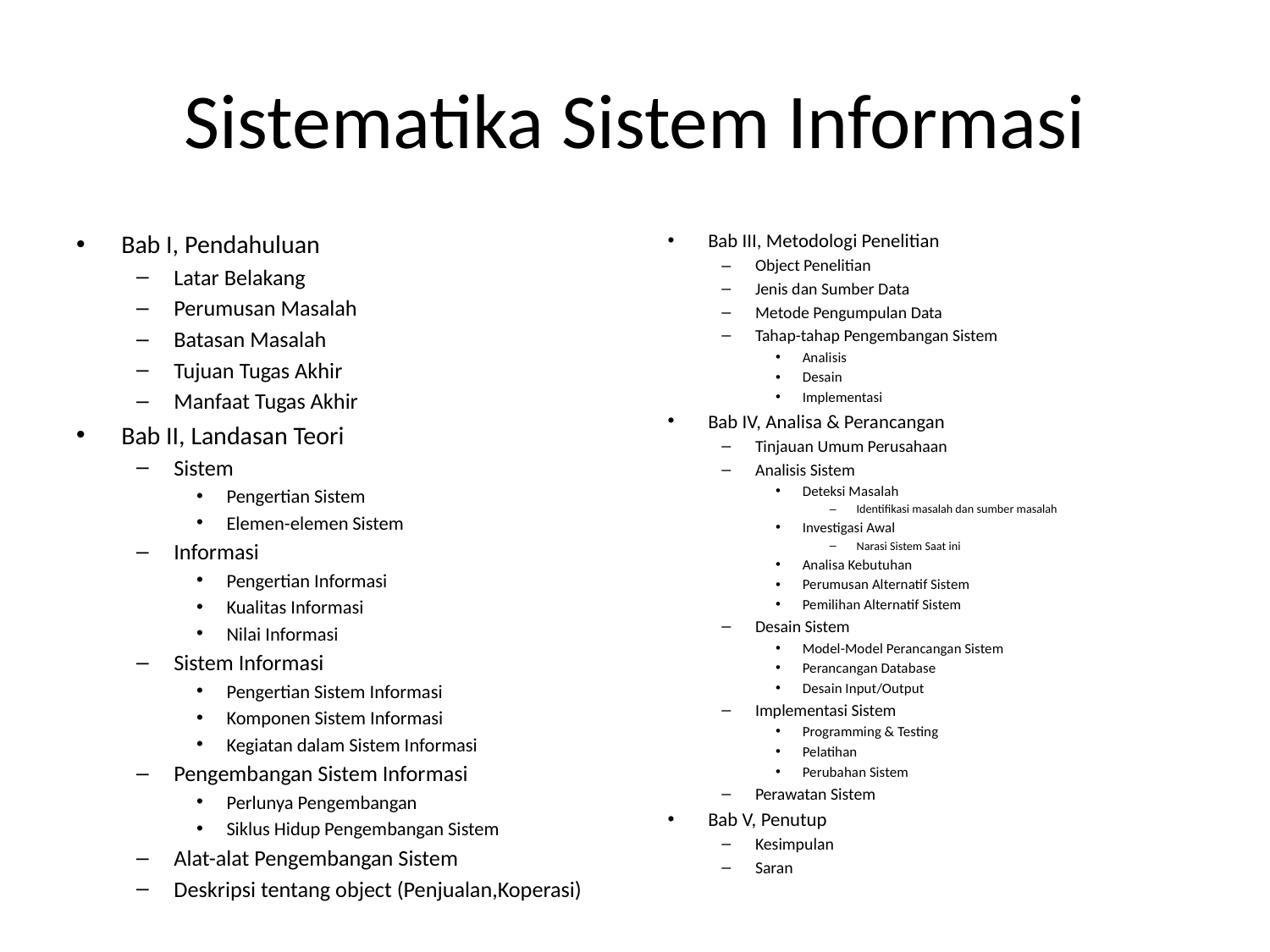

# Sistematika Sistem Informasi
Bab I, Pendahuluan
Latar Belakang
Perumusan Masalah
Batasan Masalah
Tujuan Tugas Akhir
Manfaat Tugas Akhir
Bab II, Landasan Teori
Sistem
Pengertian Sistem
Elemen-elemen Sistem
Informasi
Pengertian Informasi
Kualitas Informasi
Nilai Informasi
Sistem Informasi
Pengertian Sistem Informasi
Komponen Sistem Informasi
Kegiatan dalam Sistem Informasi
Pengembangan Sistem Informasi
Perlunya Pengembangan
Siklus Hidup Pengembangan Sistem
Alat-alat Pengembangan Sistem
Deskripsi tentang object (Penjualan,Koperasi)
Bab III, Metodologi Penelitian
Object Penelitian
Jenis dan Sumber Data
Metode Pengumpulan Data
Tahap-tahap Pengembangan Sistem
Analisis
Desain
Implementasi
Bab IV, Analisa & Perancangan
Tinjauan Umum Perusahaan
Analisis Sistem
Deteksi Masalah
Identifikasi masalah dan sumber masalah
Investigasi Awal
Narasi Sistem Saat ini
Analisa Kebutuhan
Perumusan Alternatif Sistem
Pemilihan Alternatif Sistem
Desain Sistem
Model-Model Perancangan Sistem
Perancangan Database
Desain Input/Output
Implementasi Sistem
Programming & Testing
Pelatihan
Perubahan Sistem
Perawatan Sistem
Bab V, Penutup
Kesimpulan
Saran